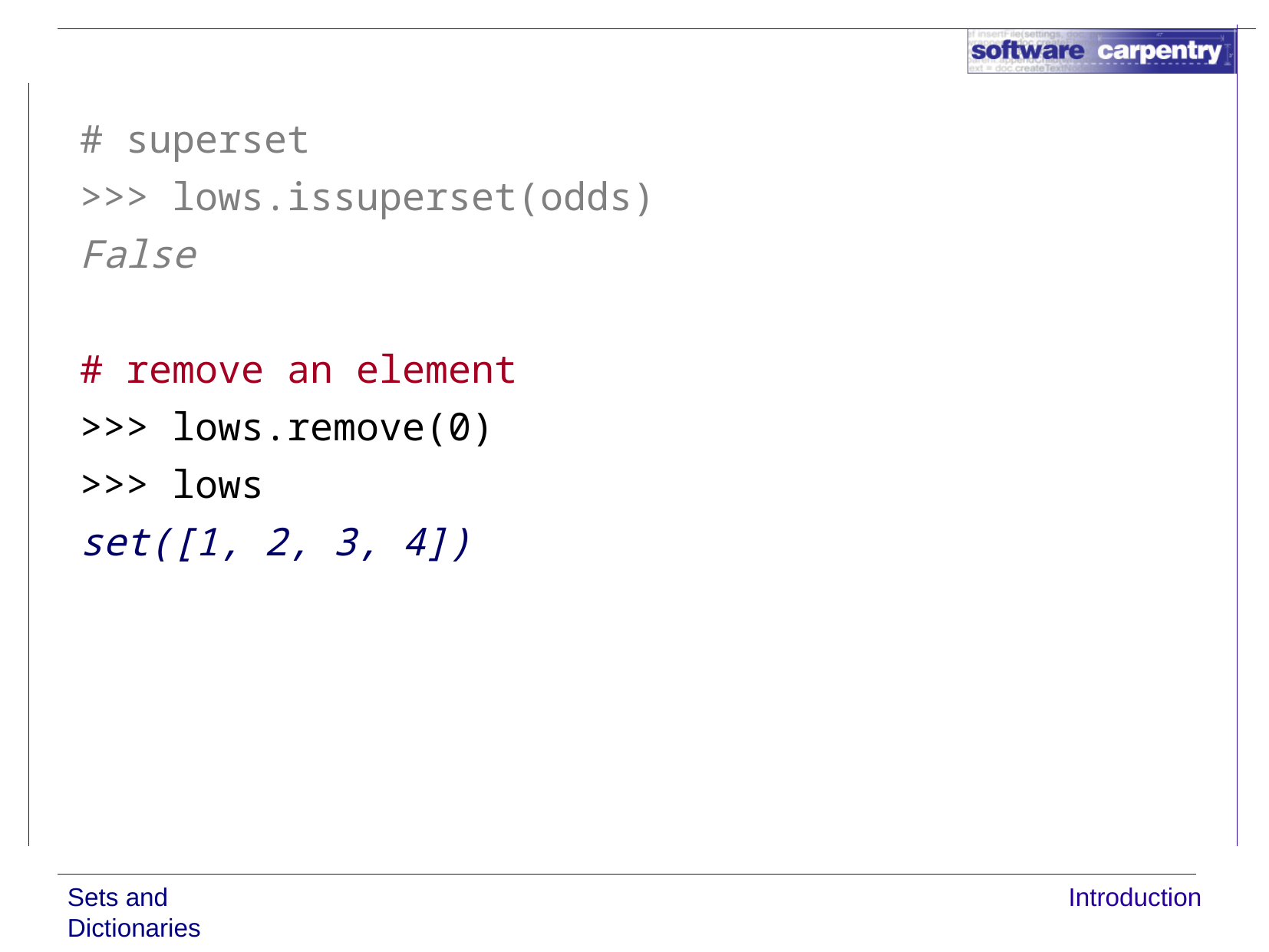

# superset
>>> lows.issuperset(odds)
False

# remove an element
>>> lows.remove(0)
>>> lows
set([1, 2, 3, 4])